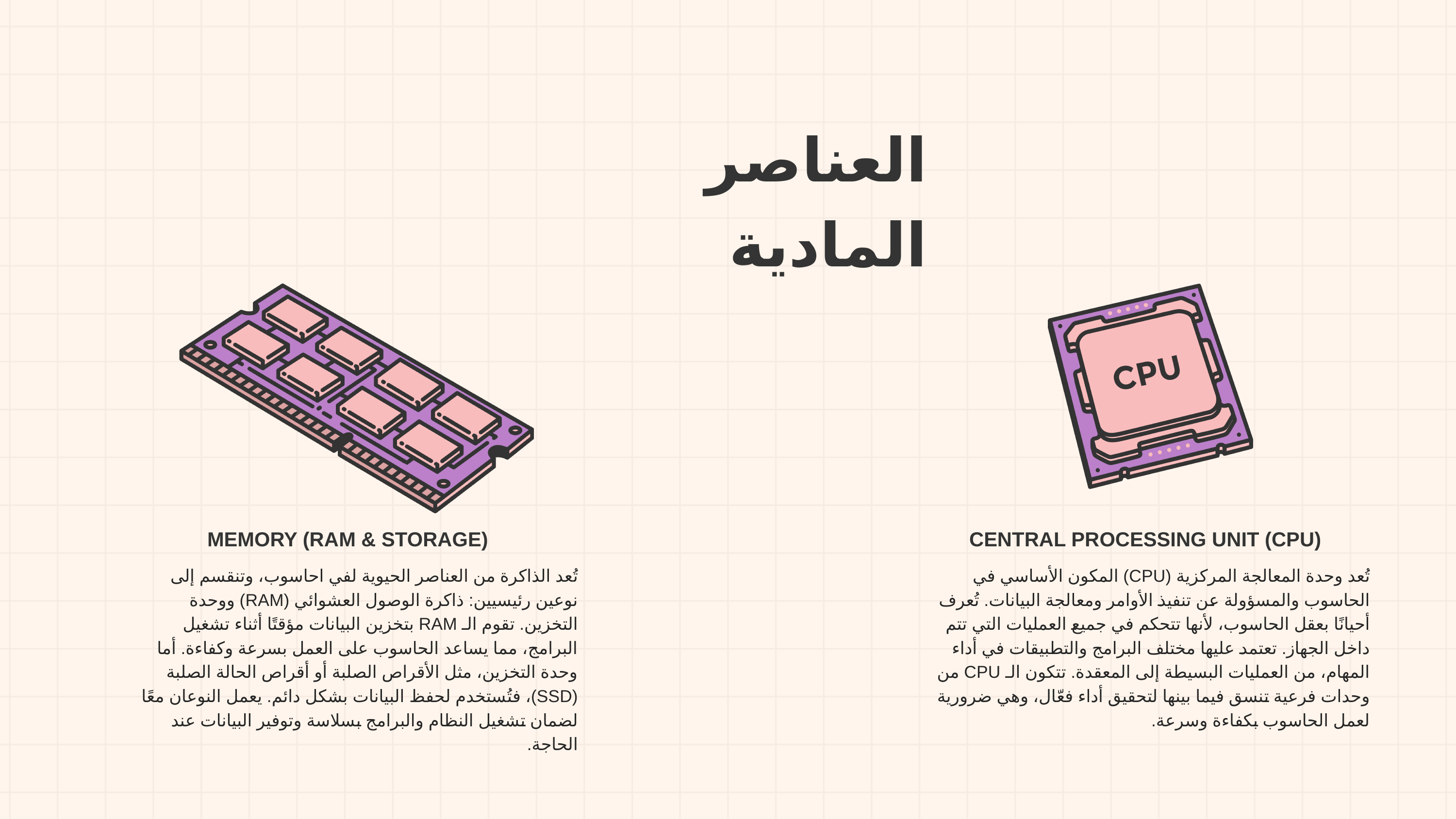

العناصر المادية

MEMORY (RAM & STORAGE)
تُعد الذاكرة من العناصر الحيوية لفي احاسوب، وتنقسم إلى نوعين رئيسيين: ذاكرة الوصول العشوائي (RAM) ووحدة التخزين. تقوم الـ RAM بتخزين البيانات مؤقتًا أثناء تشغيل البرامج، مما يساعد الحاسوب على العمل بسرعة وكفاءة. أما وحدة التخزين، مثل الأقراص الصلبة أو أقراص الحالة الصلبة (SSD)، فتُستخدم لحفظ البيانات بشكل دائم. يعمل النوعان معًا لضمان تشغيل النظام والبرامج بسلاسة وتوفير البيانات عند الحاجة.

CENTRAL PROCESSING UNIT (CPU)
تُعد وحدة المعالجة المركزية (CPU) المكون الأساسي في الحاسوب والمسؤولة عن تنفيذ الأوامر ومعالجة البيانات. تُعرف أحيانًا بعقل الحاسوب، لأنها تتحكم في جميع العمليات التي تتم داخل الجهاز. تعتمد عليها مختلف البرامج والتطبيقات في أداء المهام، من العمليات البسيطة إلى المعقدة. تتكون الـ CPU من وحدات فرعية تنسق فيما بينها لتحقيق أداء فعّال، وهي ضرورية لعمل الحاسوب بكفاءة وسرعة.